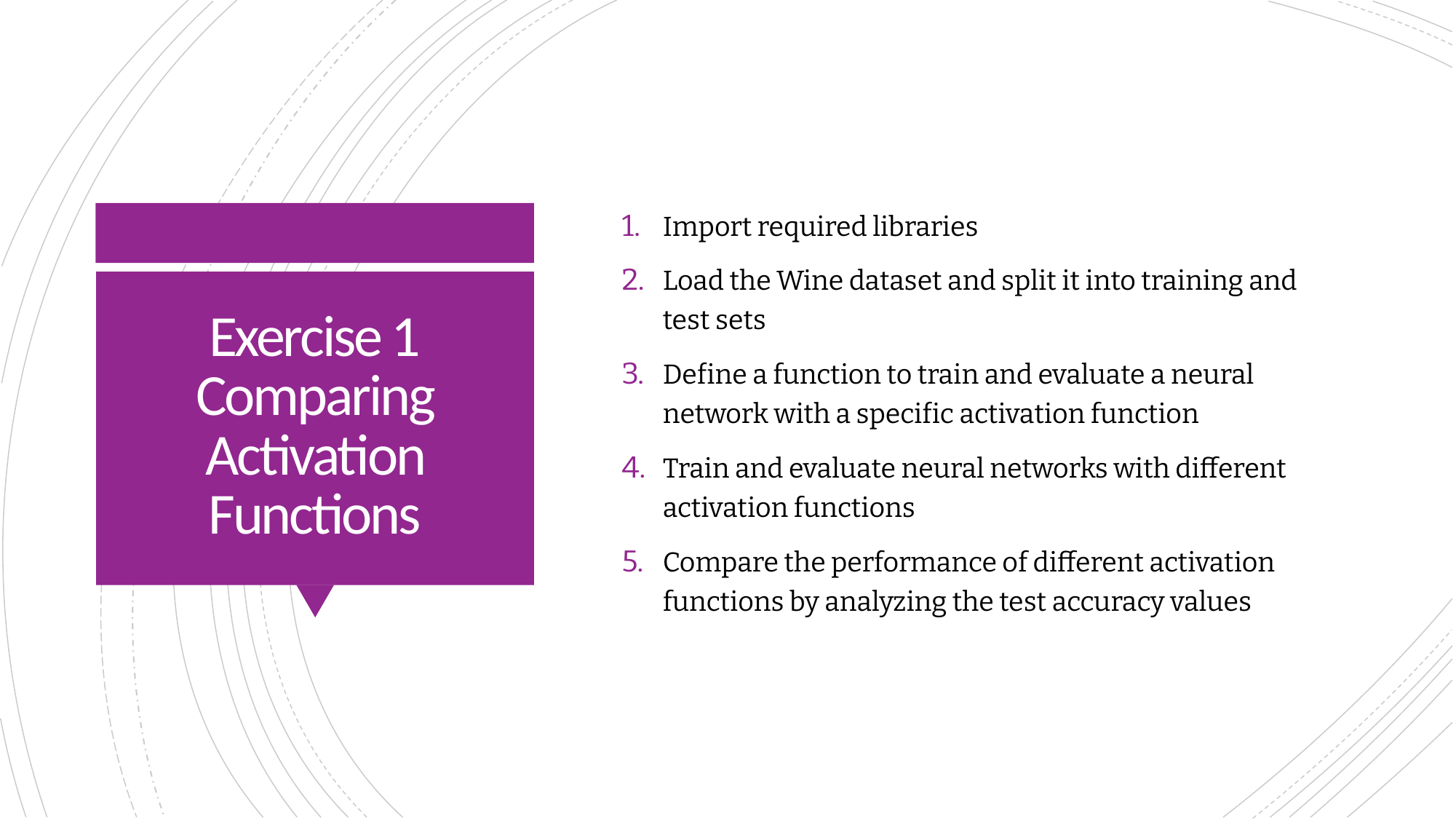

Import required libraries
Load the Wine dataset and split it into training and test sets
Define a function to train and evaluate a neural network with a specific activation function
Train and evaluate neural networks with different activation functions
Compare the performance of different activation functions by analyzing the test accuracy values
# Exercise 1 Comparing Activation Functions